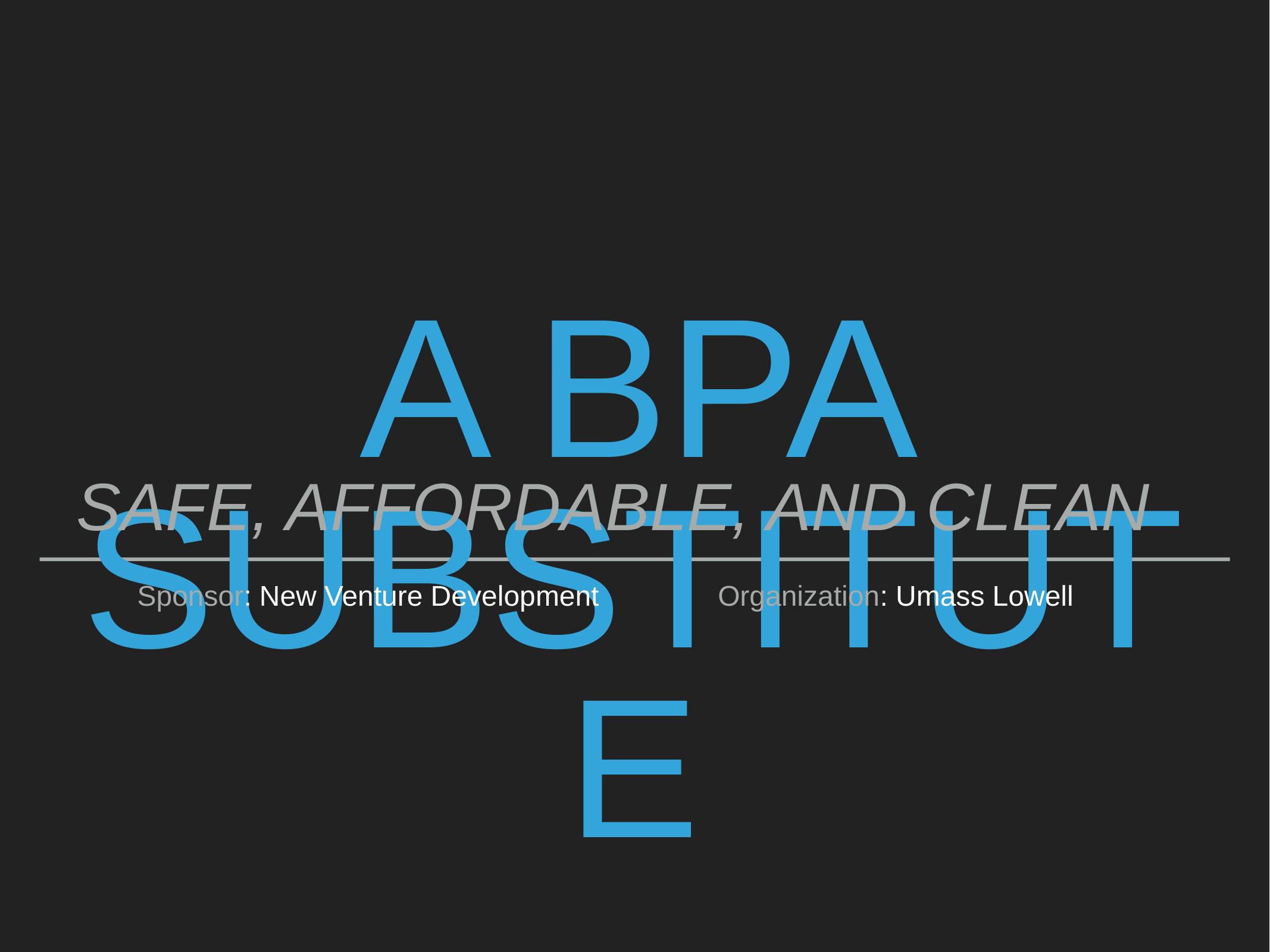

# A BPA Substitute
Safe, affordable, and clean
Sponsor: New Venture Development               Organization: Umass Lowell